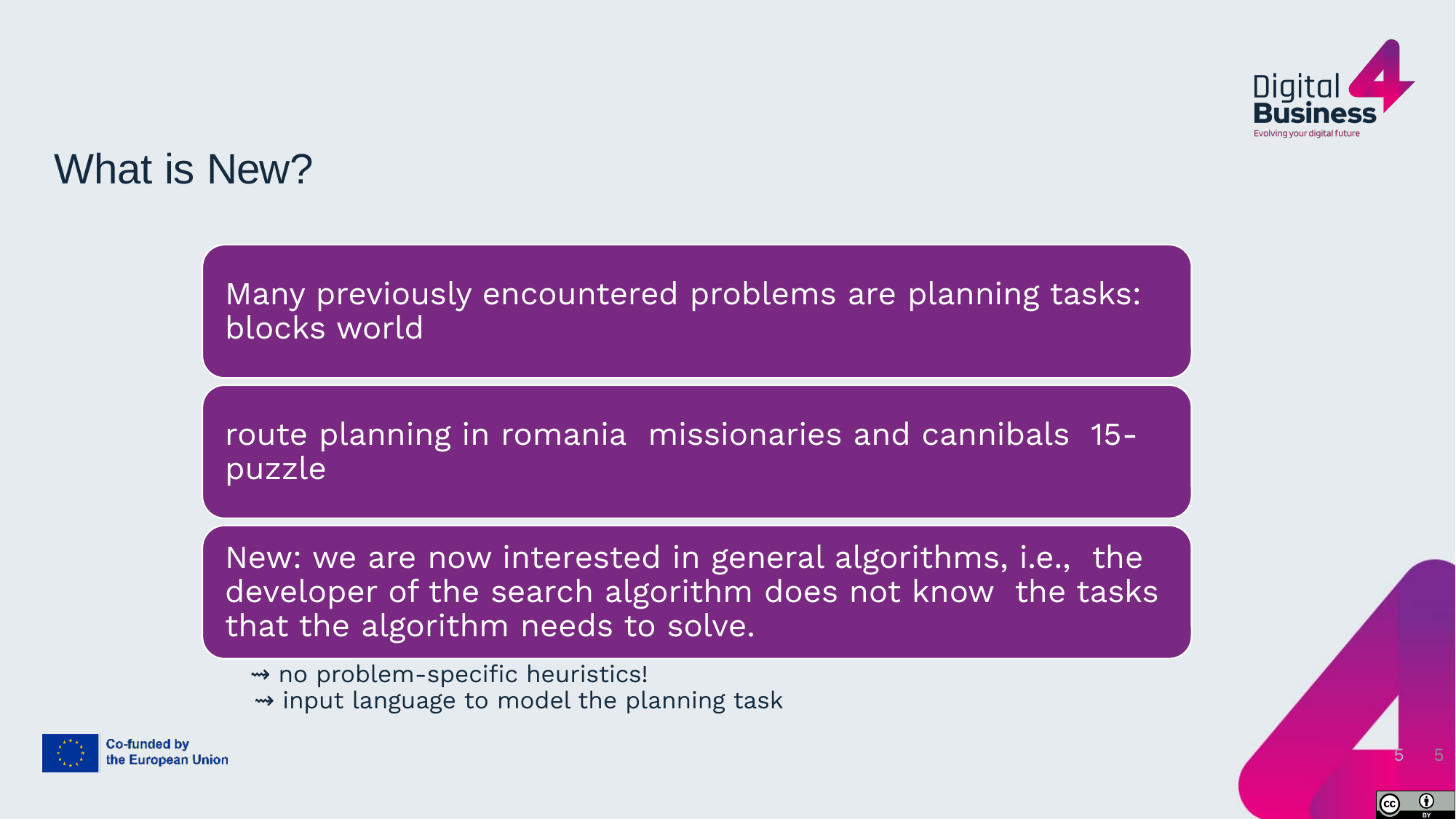

# What is New?
Many previously encountered problems are planning tasks:  blocks world
route planning in romania  missionaries and cannibals  15-puzzle
New: we are now interested in general algorithms, i.e.,  the developer of the search algorithm does not know  the tasks that the algorithm needs to solve.
  ⇝ no problem-specific heuristics!
⇝ input language to model the planning task
5